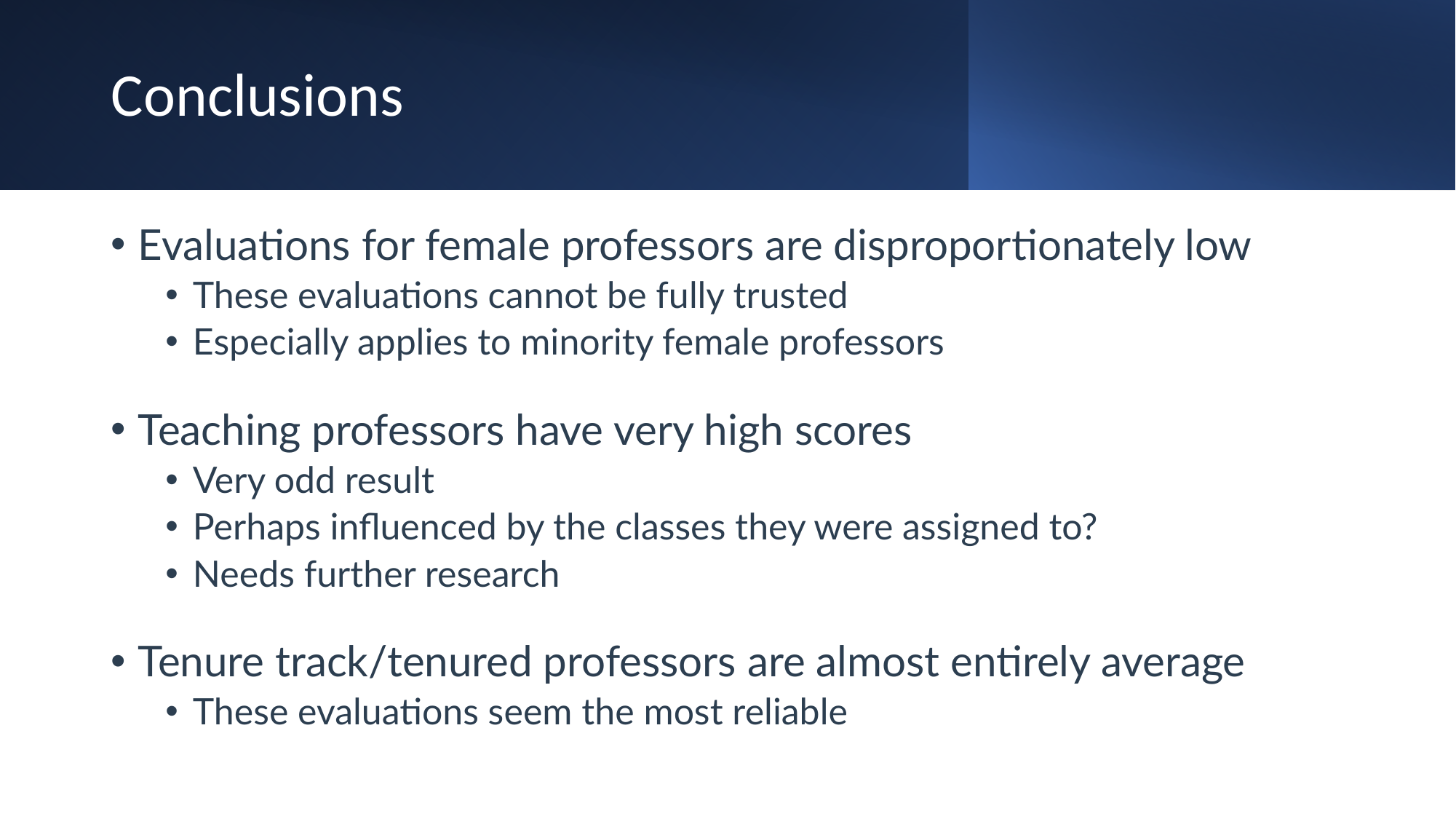

# Conclusions
Evaluations for female professors are disproportionately low
These evaluations cannot be fully trusted
Especially applies to minority female professors
Teaching professors have very high scores
Very odd result
Perhaps influenced by the classes they were assigned to?
Needs further research
Tenure track/tenured professors are almost entirely average
These evaluations seem the most reliable